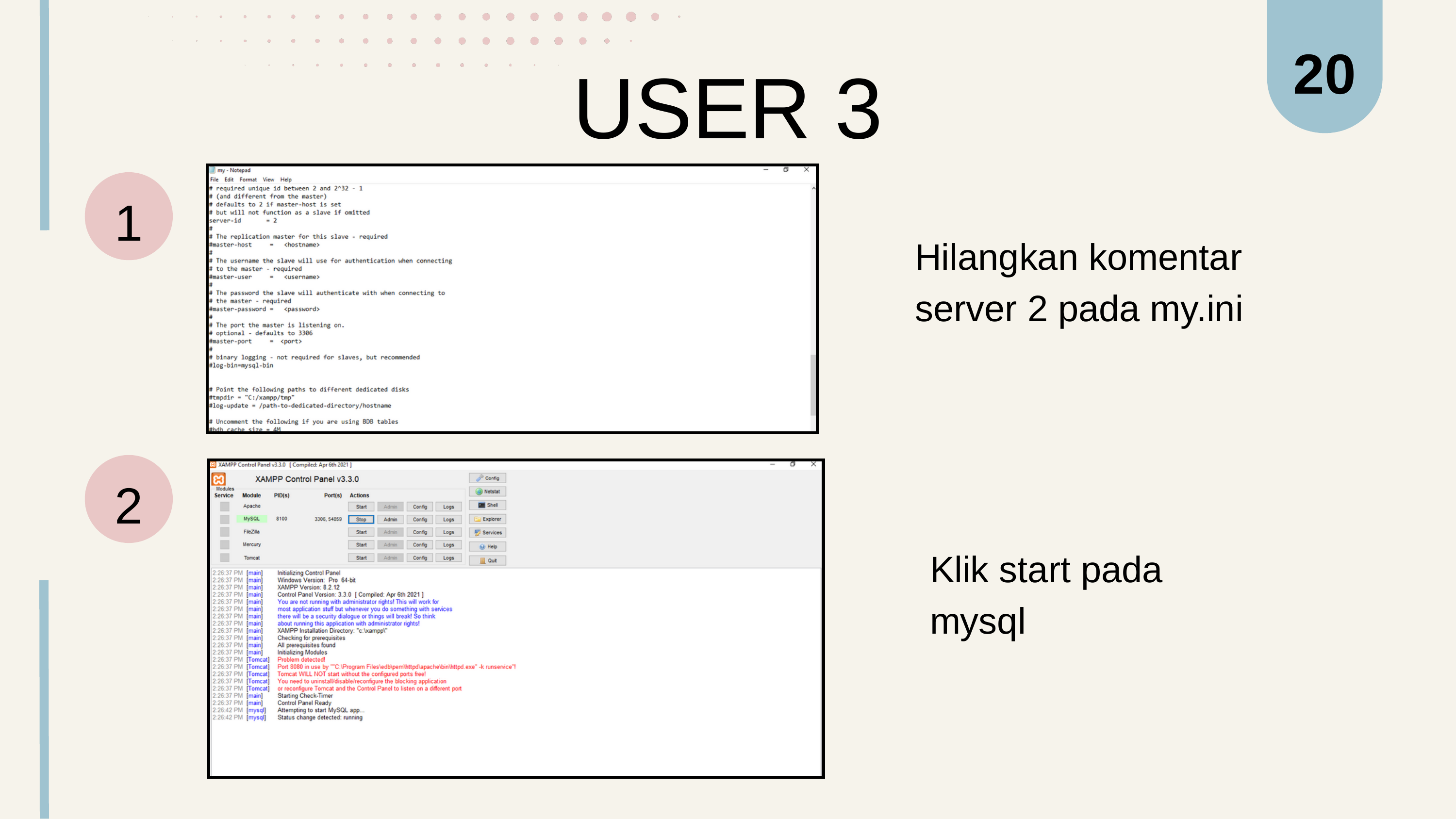

20

USER 3

1
Hilangkan komentar server 2 pada my.ini

2

Klik start pada mysql